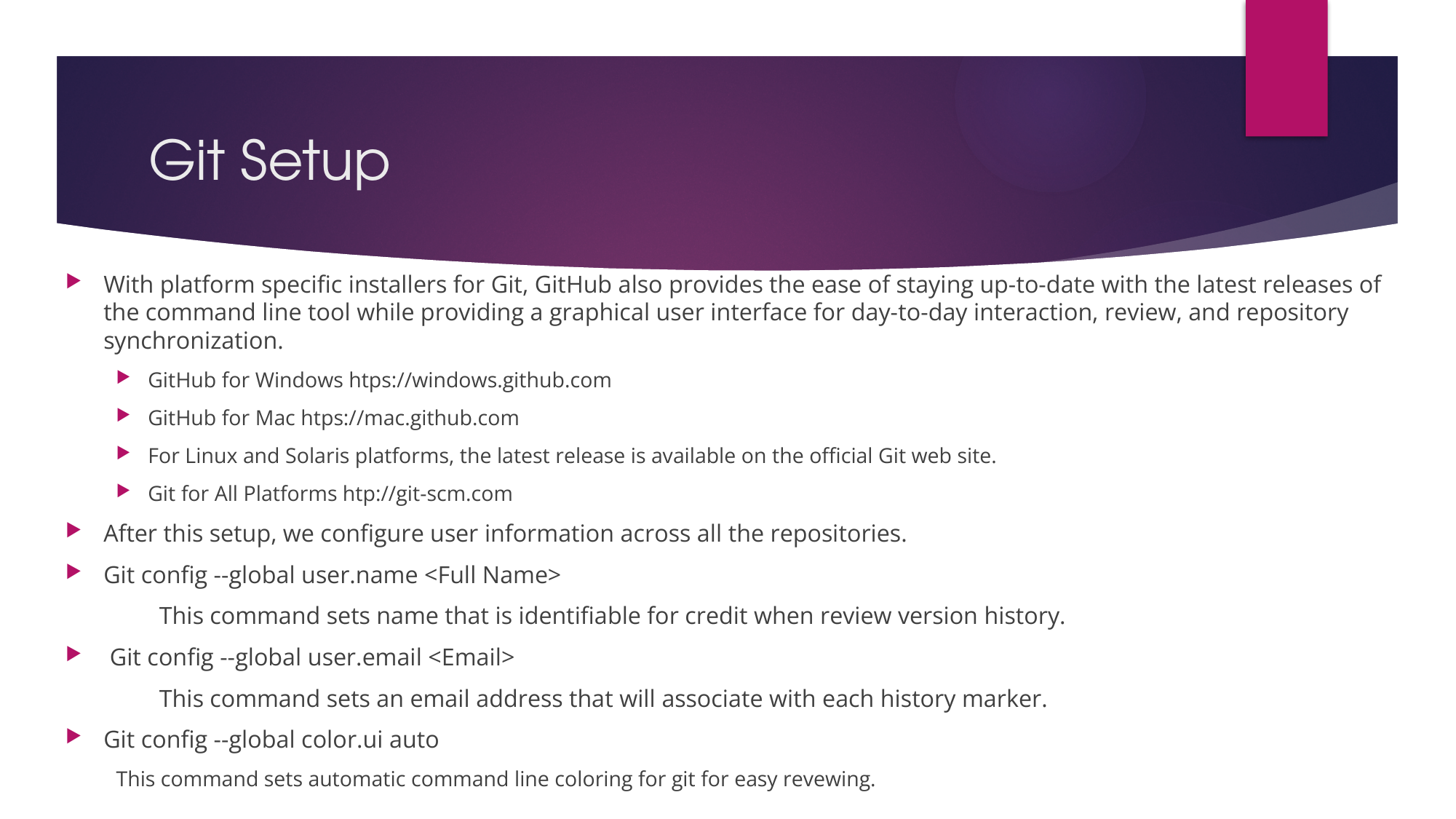

# Git Setup
With platform specific installers for Git, GitHub also provides the ease of staying up-to-date with the latest releases of the command line tool while providing a graphical user interface for day-to-day interaction, review, and repository synchronization.
GitHub for Windows htps://windows.github.com
GitHub for Mac htps://mac.github.com
For Linux and Solaris platforms, the latest release is available on the official Git web site.
Git for All Platforms htp://git-scm.com
After this setup, we configure user information across all the repositories.
Git config --global user.name <Full Name>
	This command sets name that is identifiable for credit when review version history.
 Git config --global user.email <Email>
	This command sets an email address that will associate with each history marker.
Git config --global color.ui auto
This command sets automatic command line coloring for git for easy revewing.